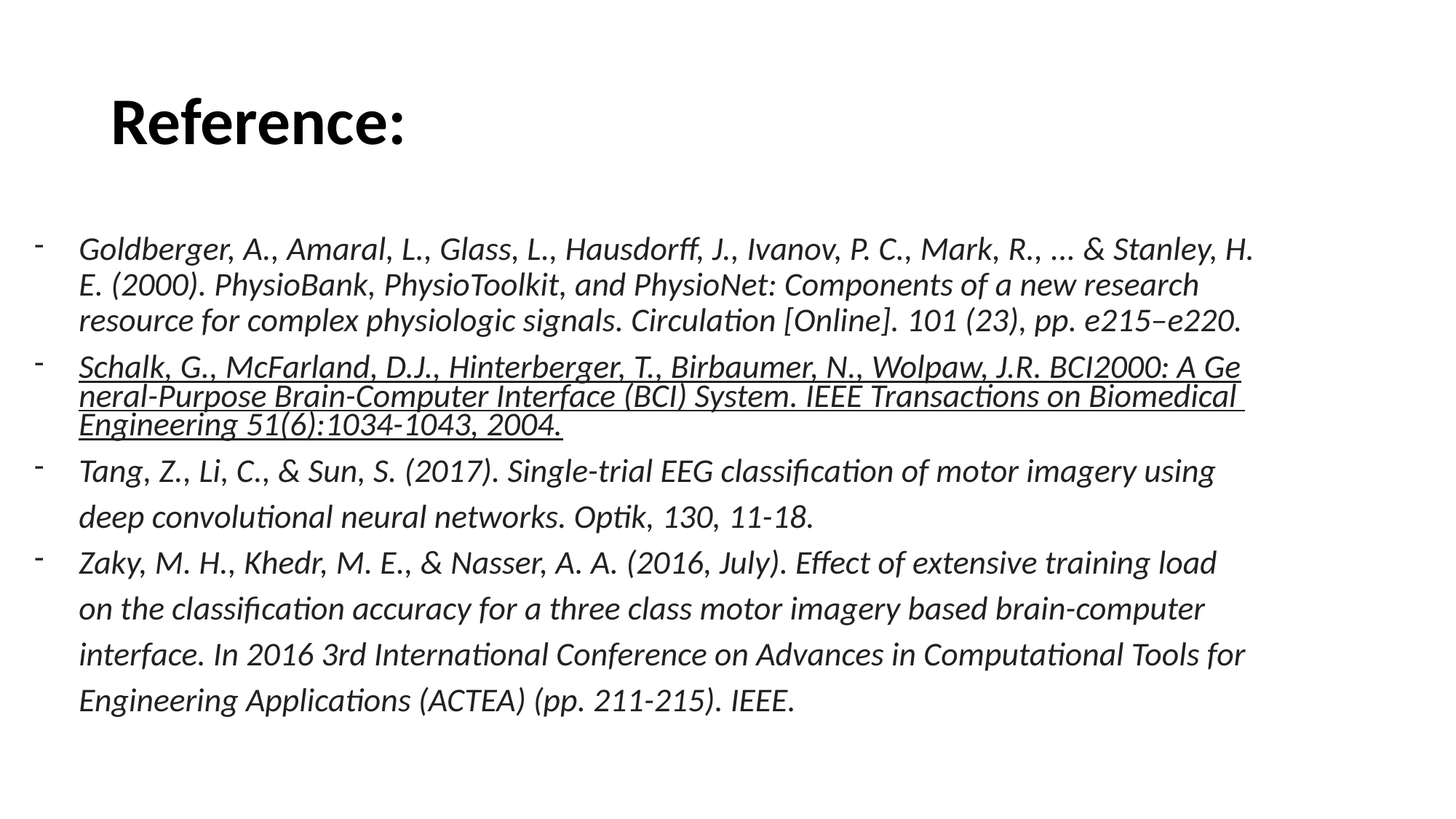

# Reference:

Goldberger, A., Amaral, L., Glass, L., Hausdorff, J., Ivanov, P. C., Mark, R., ... & Stanley, H. E. (2000). PhysioBank, PhysioToolkit, and PhysioNet: Components of a new research resource for complex physiologic signals. Circulation [Online]. 101 (23), pp. e215–e220.
Schalk, G., McFarland, D.J., Hinterberger, T., Birbaumer, N., Wolpaw, J.R. BCI2000: A General-Purpose Brain-Computer Interface (BCI) System. IEEE Transactions on Biomedical Engineering 51(6):1034-1043, 2004.
Tang, Z., Li, C., & Sun, S. (2017). Single-trial EEG classification of motor imagery using deep convolutional neural networks. Optik, 130, 11-18.
Zaky, M. H., Khedr, M. E., & Nasser, A. A. (2016, July). Effect of extensive training load on the classification accuracy for a three class motor imagery based brain-computer interface. In 2016 3rd International Conference on Advances in Computational Tools for Engineering Applications (ACTEA) (pp. 211-215). IEEE.